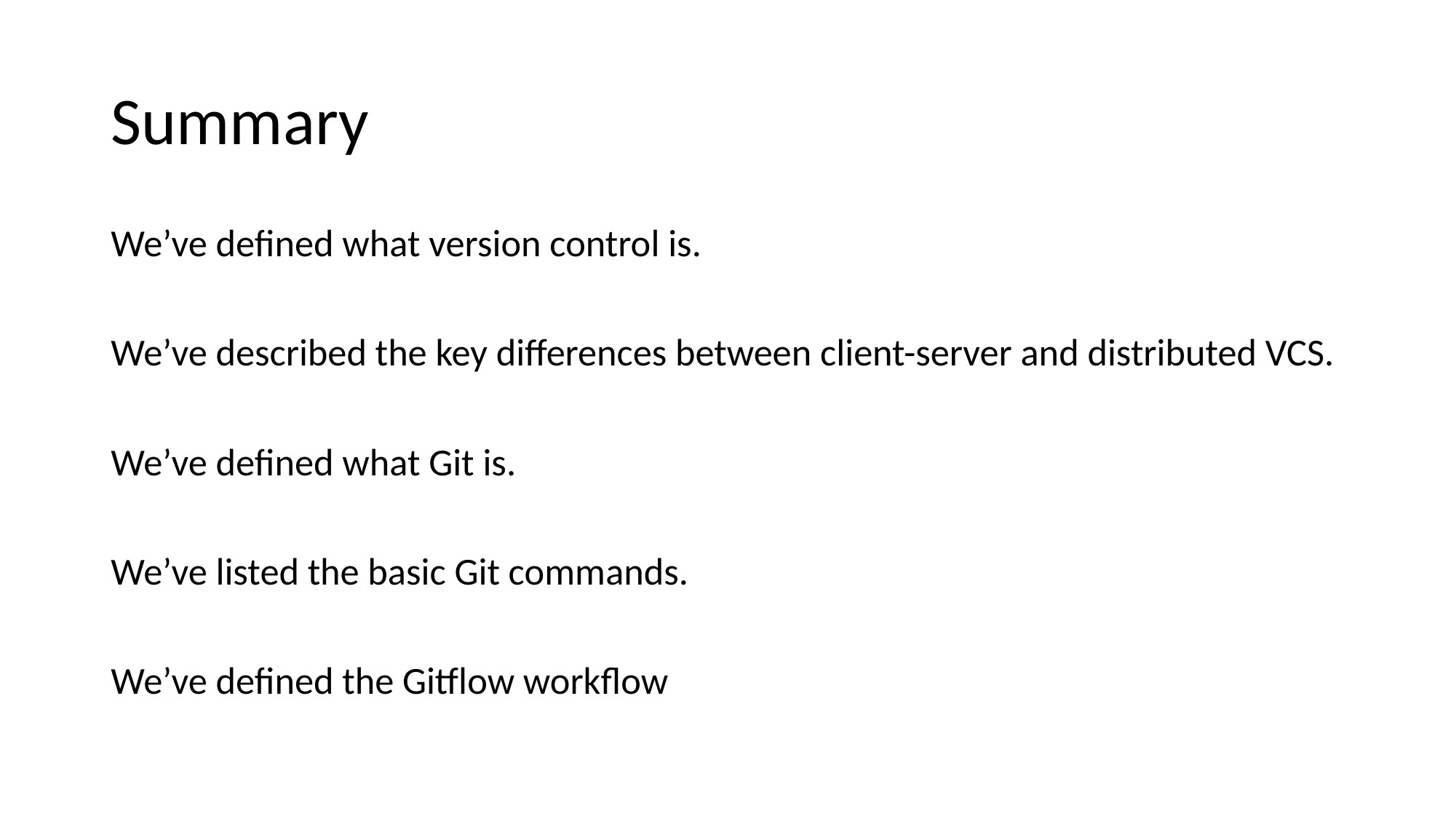

# Summary
We’ve defined what version control is.

We’ve described the key differences between client-server and distributed VCS.

We’ve defined what Git is.

We’ve listed the basic Git commands.

We’ve defined the Gitflow workflow